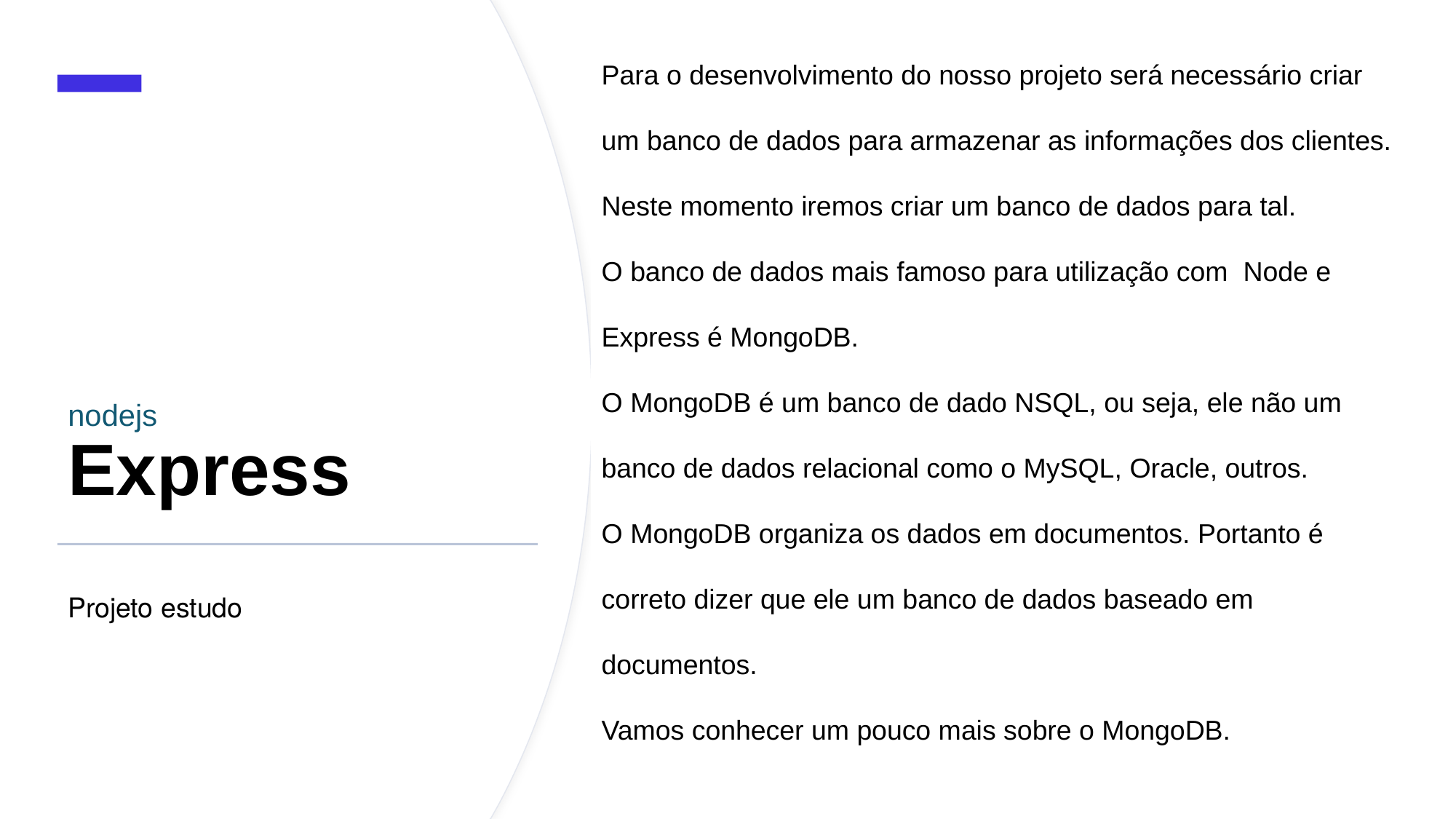

Para o desenvolvimento do nosso projeto será necessário criar um banco de dados para armazenar as informações dos clientes.
Neste momento iremos criar um banco de dados para tal.
O banco de dados mais famoso para utilização com  Node e Express é MongoDB.
O MongoDB é um banco de dado NSQL, ou seja, ele não um banco de dados relacional como o MySQL, Oracle, outros.
O MongoDB organiza os dados em documentos. Portanto é correto dizer que ele um banco de dados baseado em documentos.
Vamos conhecer um pouco mais sobre o MongoDB.

# nodejs Express

Projeto estudo